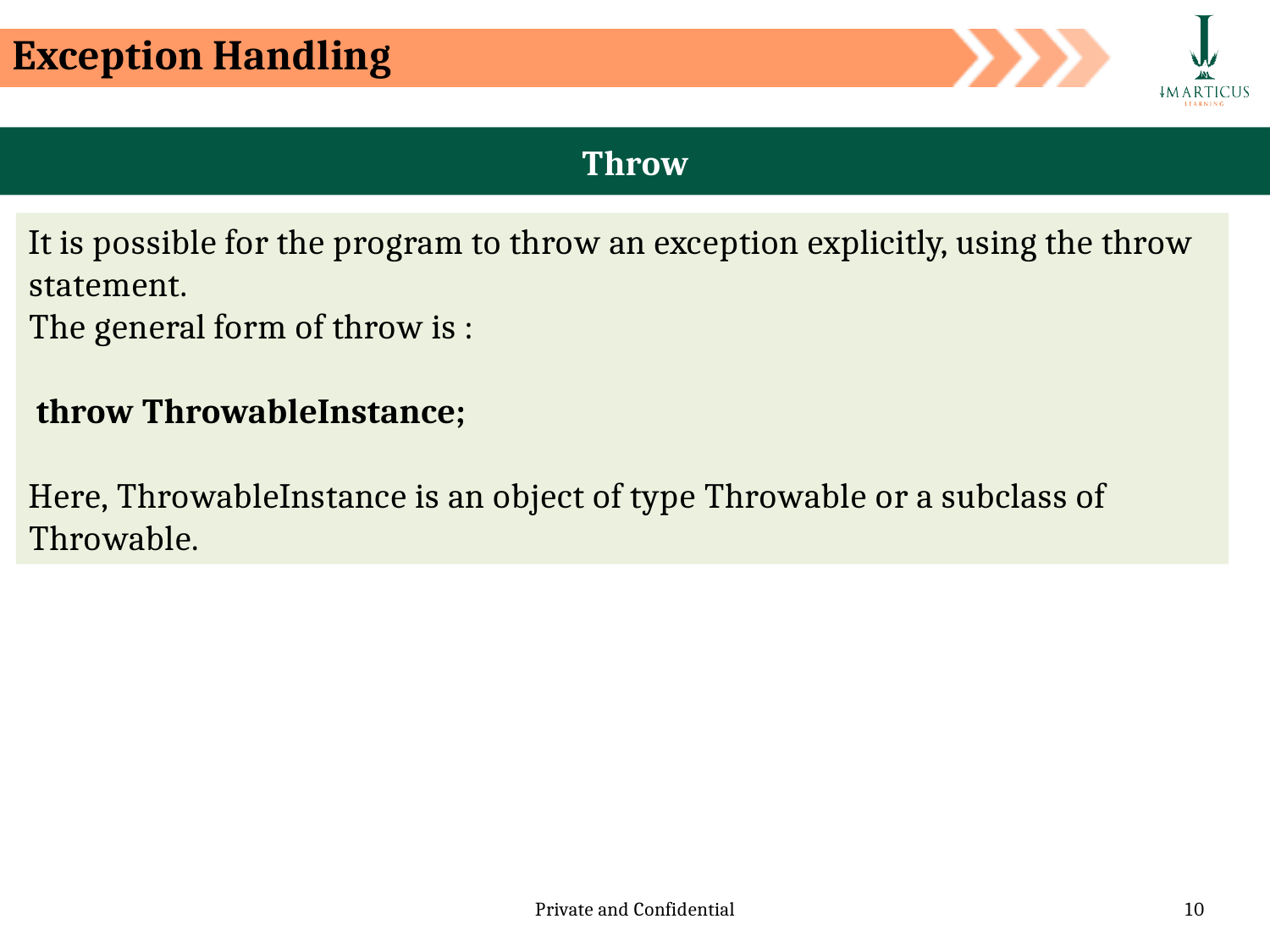

Exception Handling

Throw
It is possible for the program to throw an exception explicitly, using the throw statement.
The general form of throw is :

 throw ThrowableInstance;

Here, ThrowableInstance is an object of type Throwable or a subclass of Throwable.